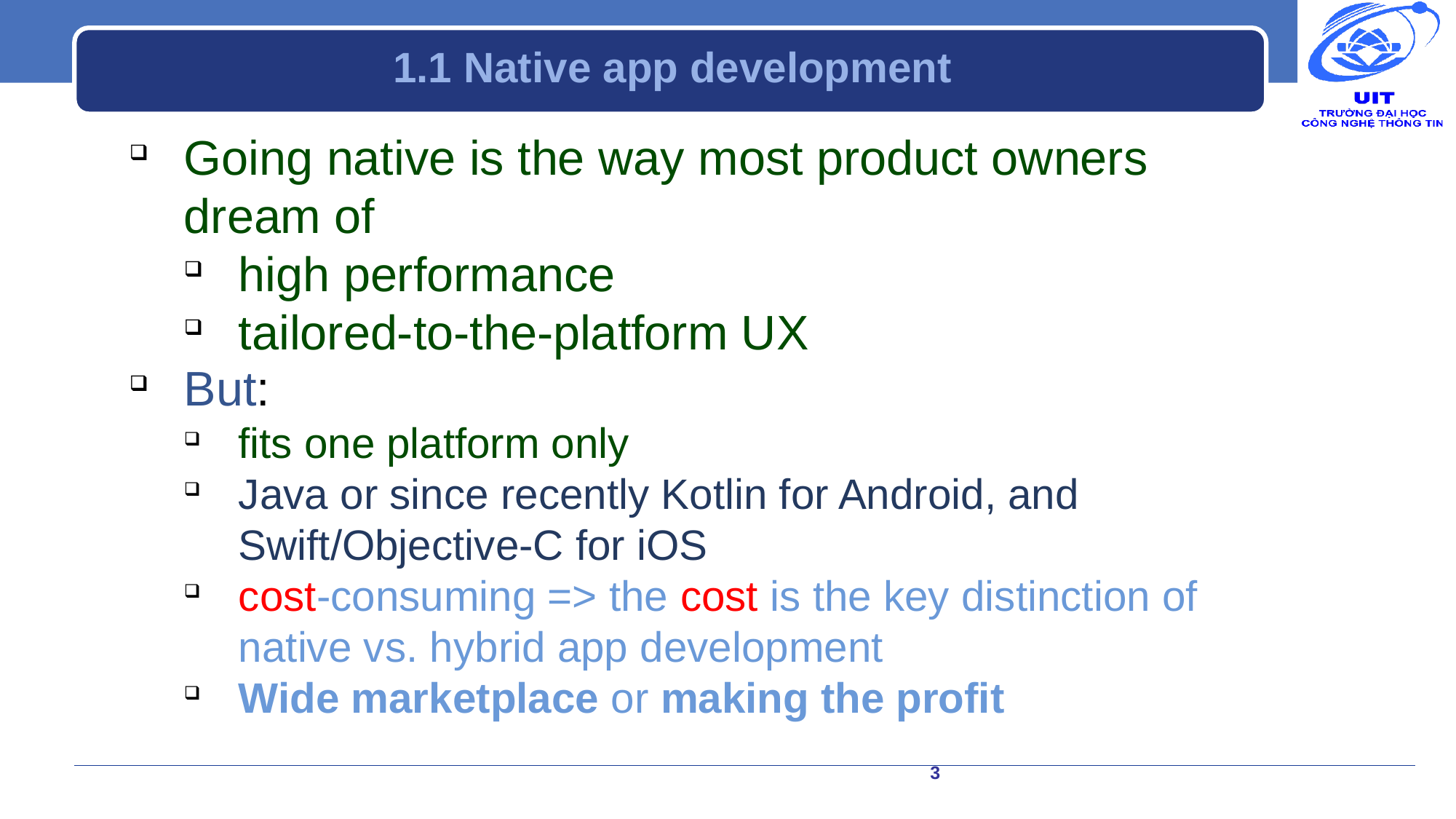

# 1.1 Native app development
Going native is the way most product owners dream of
high performance
tailored-to-the-platform UX
But:
fits one platform only
Java or since recently Kotlin for Android, and Swift/Objective-C for iOS
cost-consuming => the cost is the key distinction of native vs. hybrid app development
Wide marketplace or making the profit
3